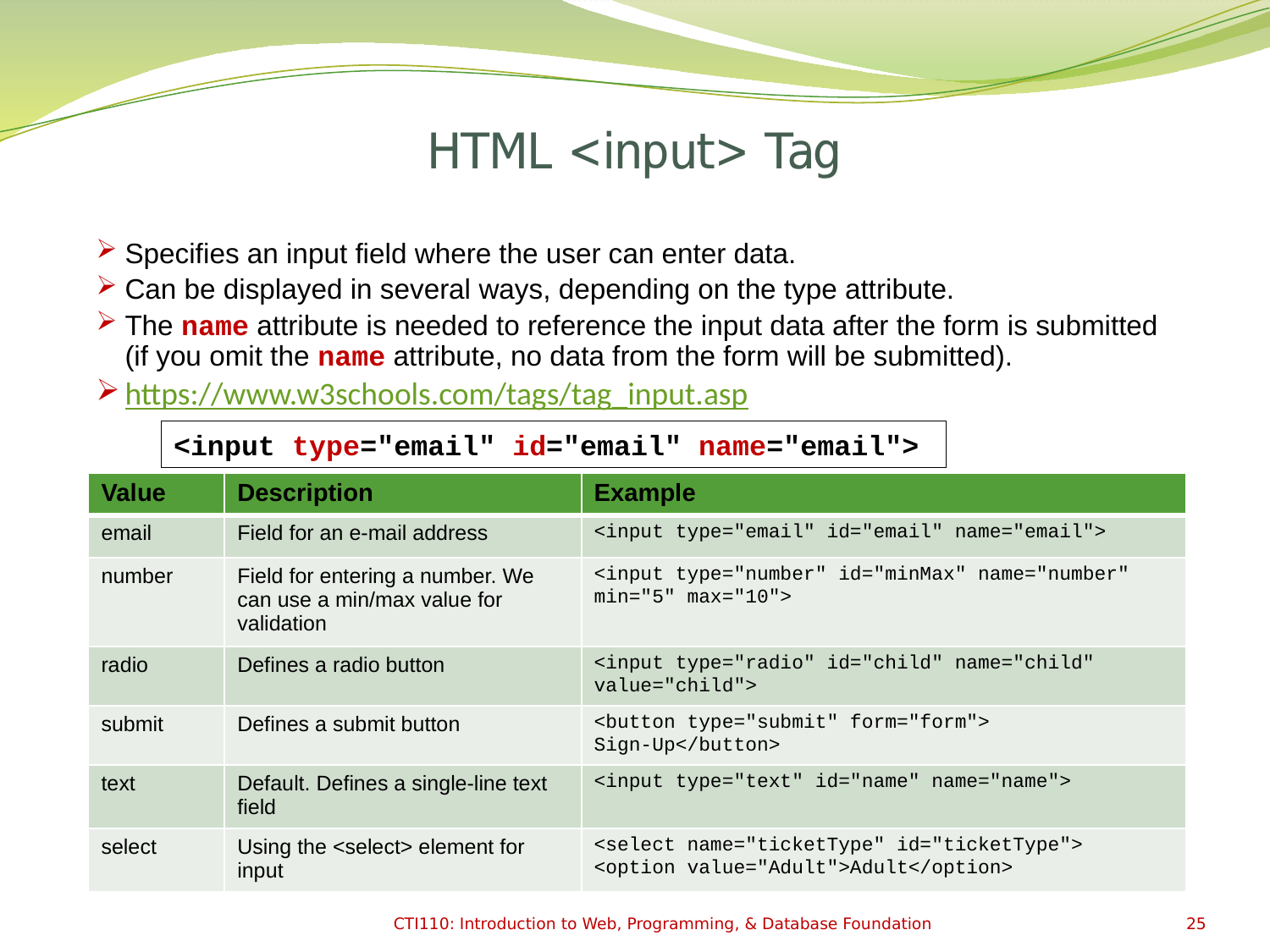

# HTML <input> Tag
Specifies an input field where the user can enter data.
Can be displayed in several ways, depending on the type attribute.
The name attribute is needed to reference the input data after the form is submitted (if you omit the name attribute, no data from the form will be submitted).
https://www.w3schools.com/tags/tag_input.asp

<input type="email" id="email" name="email">
| Value | Description | Example |
| --- | --- | --- |
| email | Field for an e-mail address | <input type="email" id="email" name="email"> |
| number | Field for entering a number. We can use a min/max value for validation | <input type="number" id="minMax" name="number" min="5" max="10"> |
| radio | Defines a radio button | <input type="radio" id="child" name="child" value="child"> |
| submit | Defines a submit button | <button type="submit" form="form"> Sign-Up</button> |
| text | Default. Defines a single-line text field | <input type="text" id="name" name="name"> |
| select | Using the <select> element for input | <select name="ticketType" id="ticketType"> <option value="Adult">Adult</option> |
CTI110: Introduction to Web, Programming, & Database Foundation
25